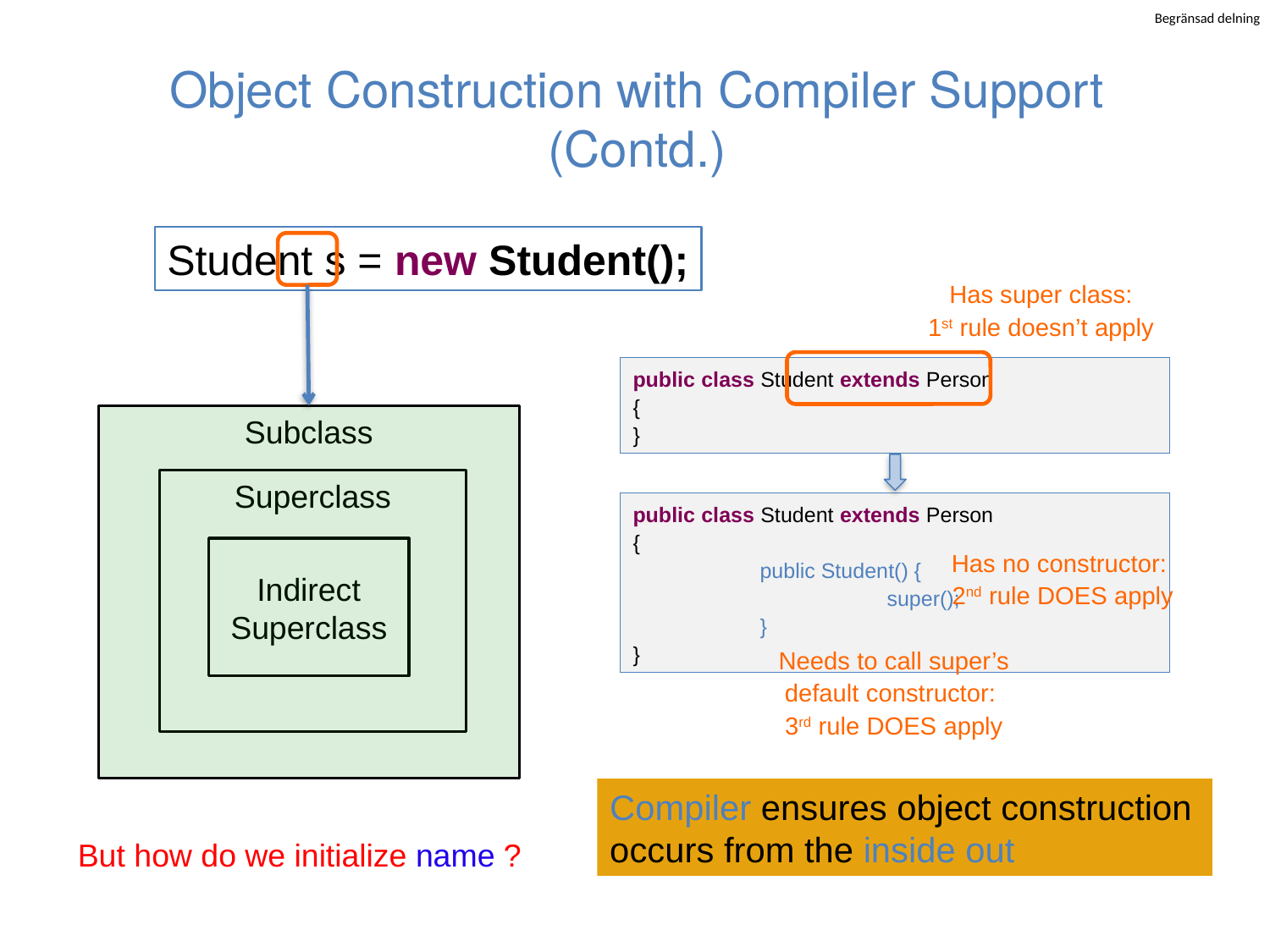

# Object Construction with Compiler Support (Contd.)
Student s = new Student();

Has super class:
1st rule doesn’t apply

public class Student extends Person
{
}
Subclass

Superclass
public class Student extends Person
{
	public Student() {
		super();
	}
}
Indirect Superclass
Has no constructor:
2nd rule DOES apply
Needs to call super’s default constructor:
3rd rule DOES apply
Compiler ensures object construction occurs from the inside out
But how do we initialize name ?